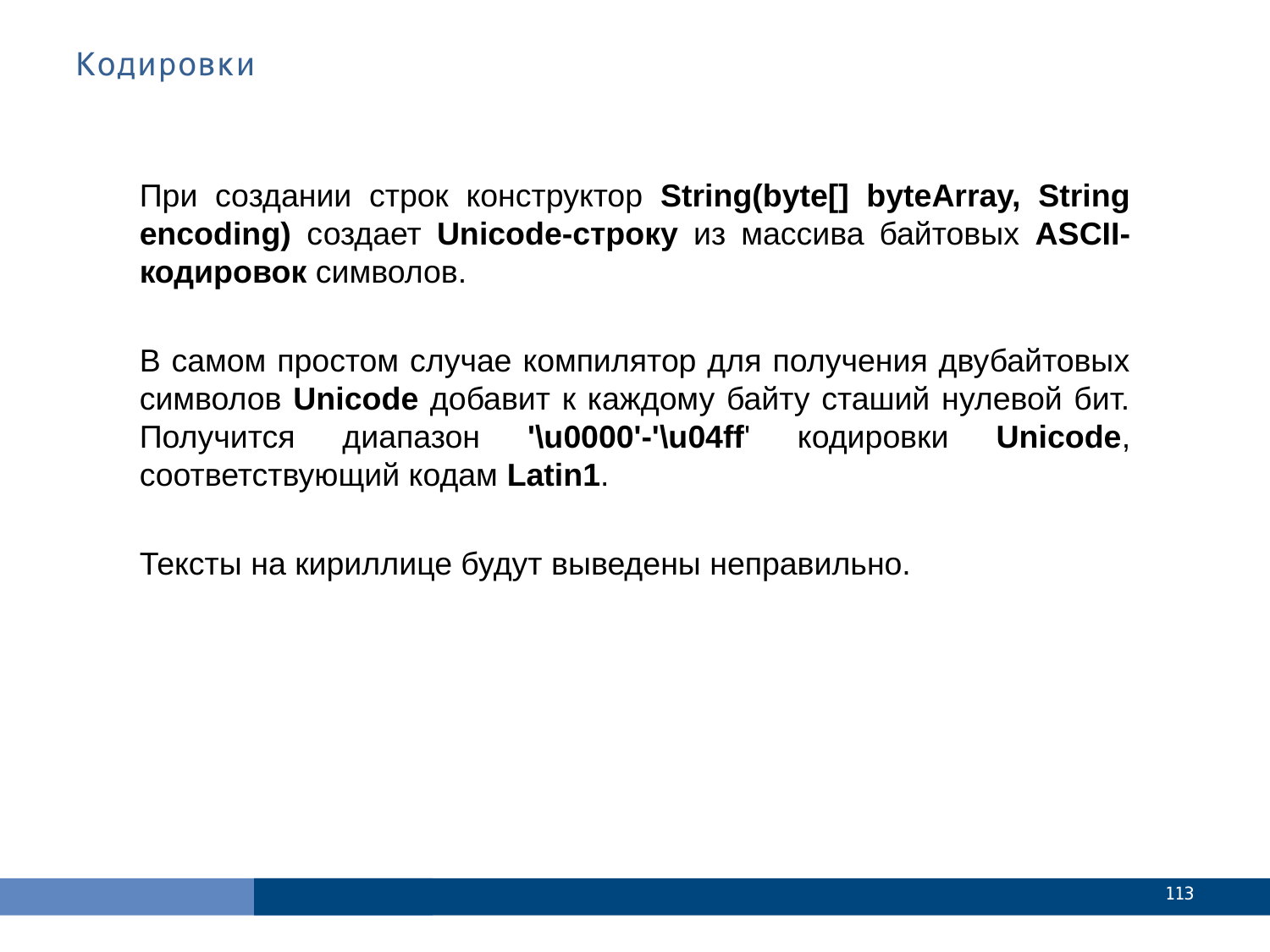

Кодировки
При создании строк конструктор String(byte[] byteArray, String encoding) создает Unicode-строку из массива байтовых ASCII-кодировок символов.

В самом простом случае компилятор для получения двубайтовых символов Unicode добавит к каждому байту сташий нулевой бит. Получится диапазон '\u0000'-'\u04ff' кодировки Unicode, соответствующий кодам Latin1.

Тексты на кириллице будут выведены неправильно.

113